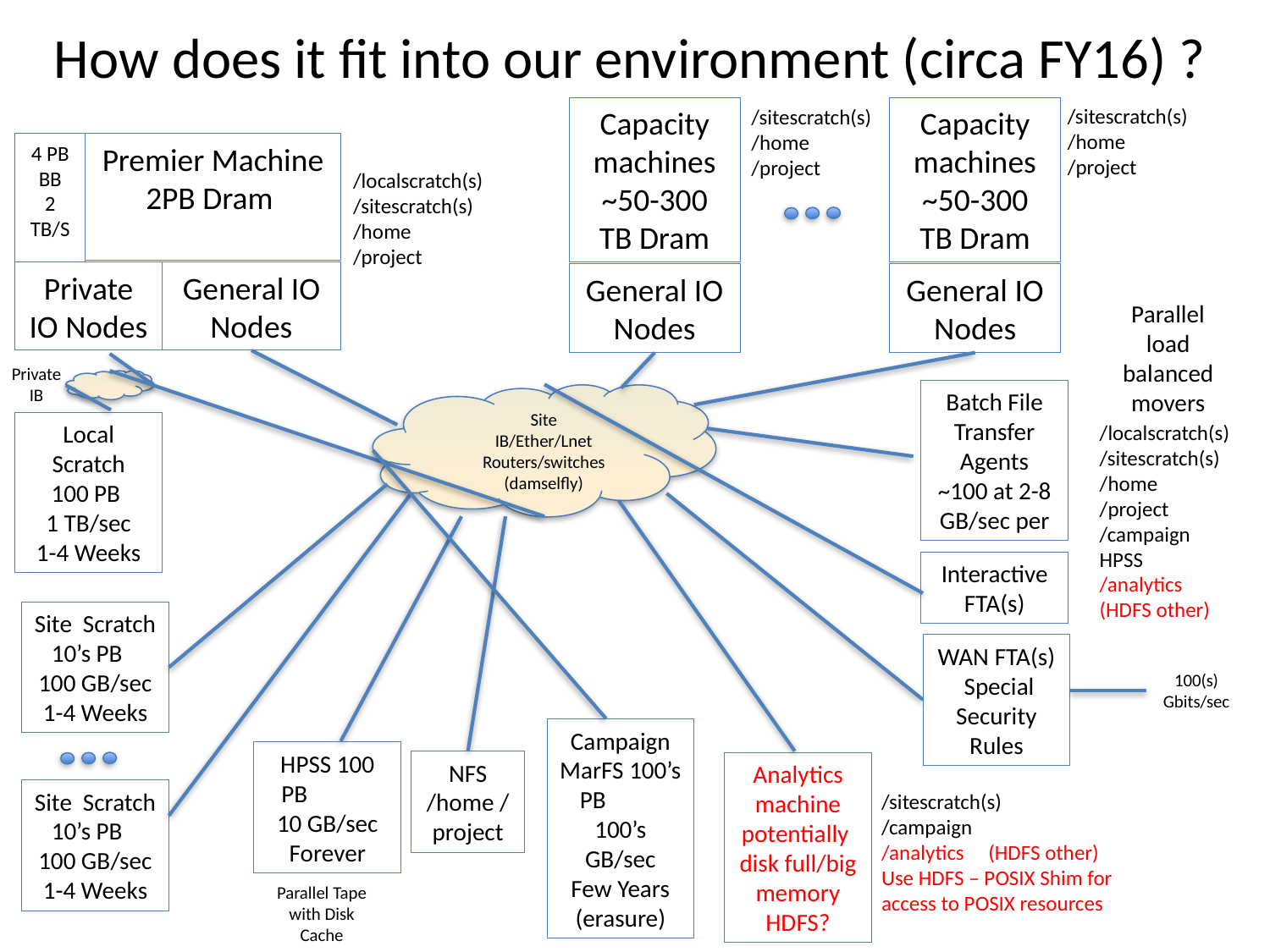

# How does it fit into our environment (circa FY16) ?
/sitescratch(s)
/home
/project
Capacity machines ~50-300 TB Dram
General IO Nodes
/sitescratch(s)
/home
/project
Capacity machines ~50-300 TB Dram
General IO Nodes
4 PB BB
2 TB/S

Premier Machine 2PB Dram

/localscratch(s)
/sitescratch(s)
/home
/project

Private IO Nodes
General IO Nodes
Parallel load balanced movers
Private IB

Batch File Transfer Agents ~100 at 2-8 GB/sec per

Site IB/Ether/Lnet Routers/switches (damselfly)
Local Scratch
100 PB
1 TB/sec
1-4 Weeks
/localscratch(s)
/sitescratch(s)
/home
/project
/campaign
HPSS
/analytics     (HDFS other)
Interactive FTA(s)
Site  Scratch
10’s PB    100 GB/sec
1-4 Weeks
WAN FTA(s)  Special Security Rules
100(s) Gbits/sec
Campaign MarFS 100’s PB           100’s GB/sec
Few Years (erasure)
HPSS 100 PB             10 GB/sec
Forever
NFS /home /project

Analytics machine potentially  disk full/big memory HDFS?
Site  Scratch
10’s PB    100 GB/sec
1-4 Weeks
/sitescratch(s)
/campaign
/analytics     (HDFS other)
Use HDFS – POSIX Shim for access to POSIX resources
Parallel Tape with Disk Cache